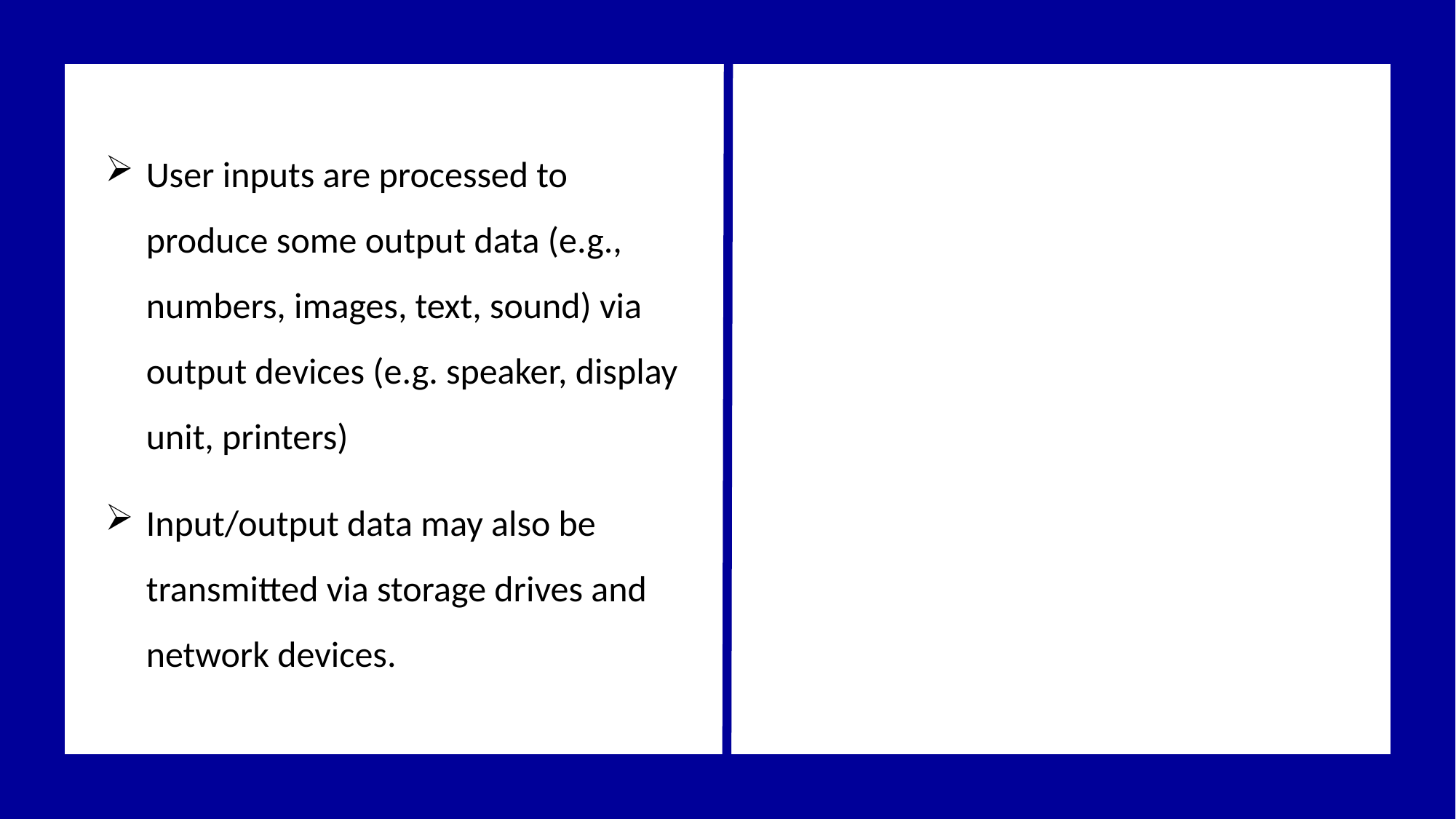

User inputs are processed to produce some output data (e.g., numbers, images, text, sound) via output devices (e.g. speaker, display unit, printers)
Input/output data may also be transmitted via storage drives and network devices.